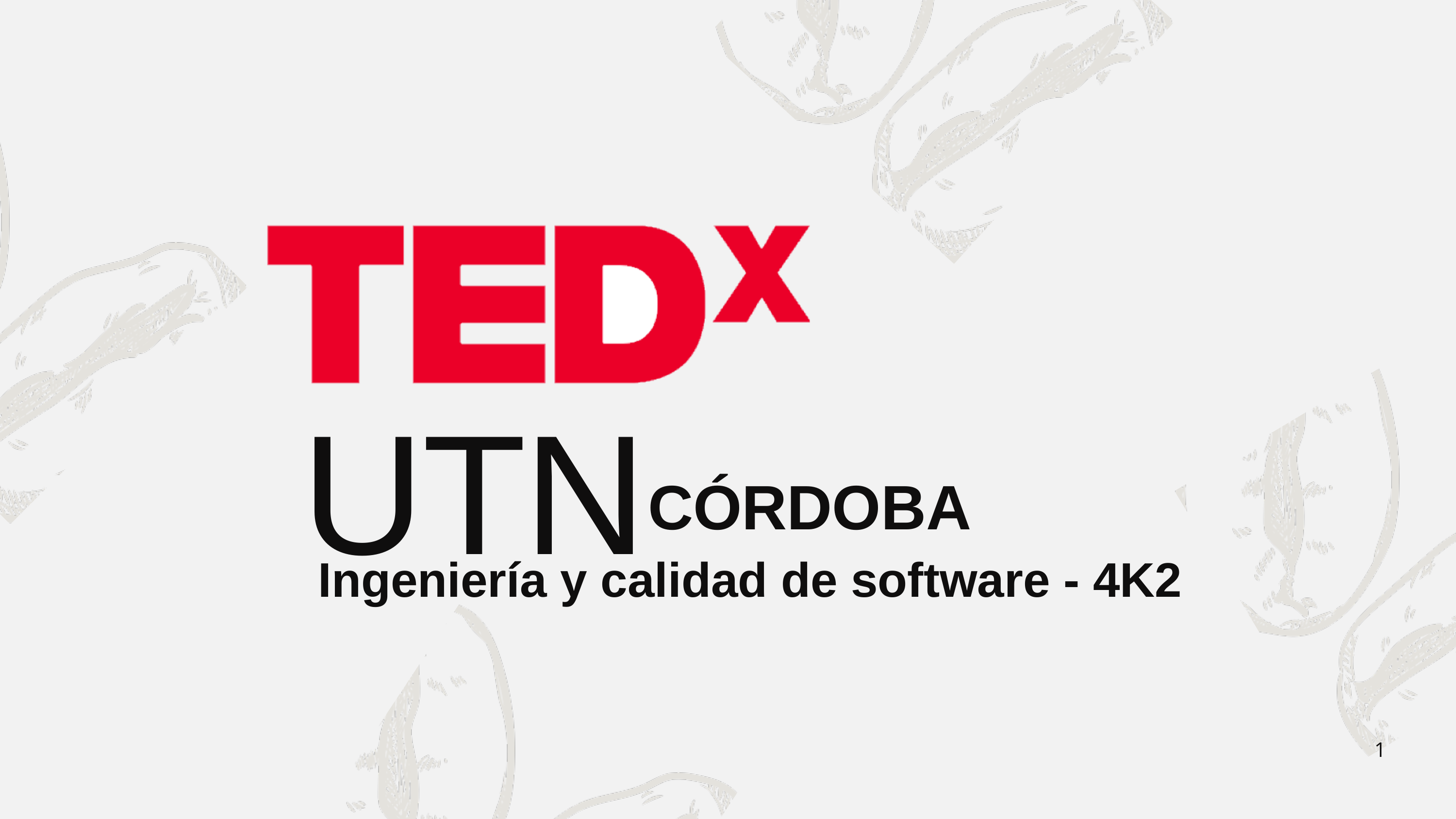

UTN

CÓRDOBA
Ingeniería y calidad de software - 4K2

1